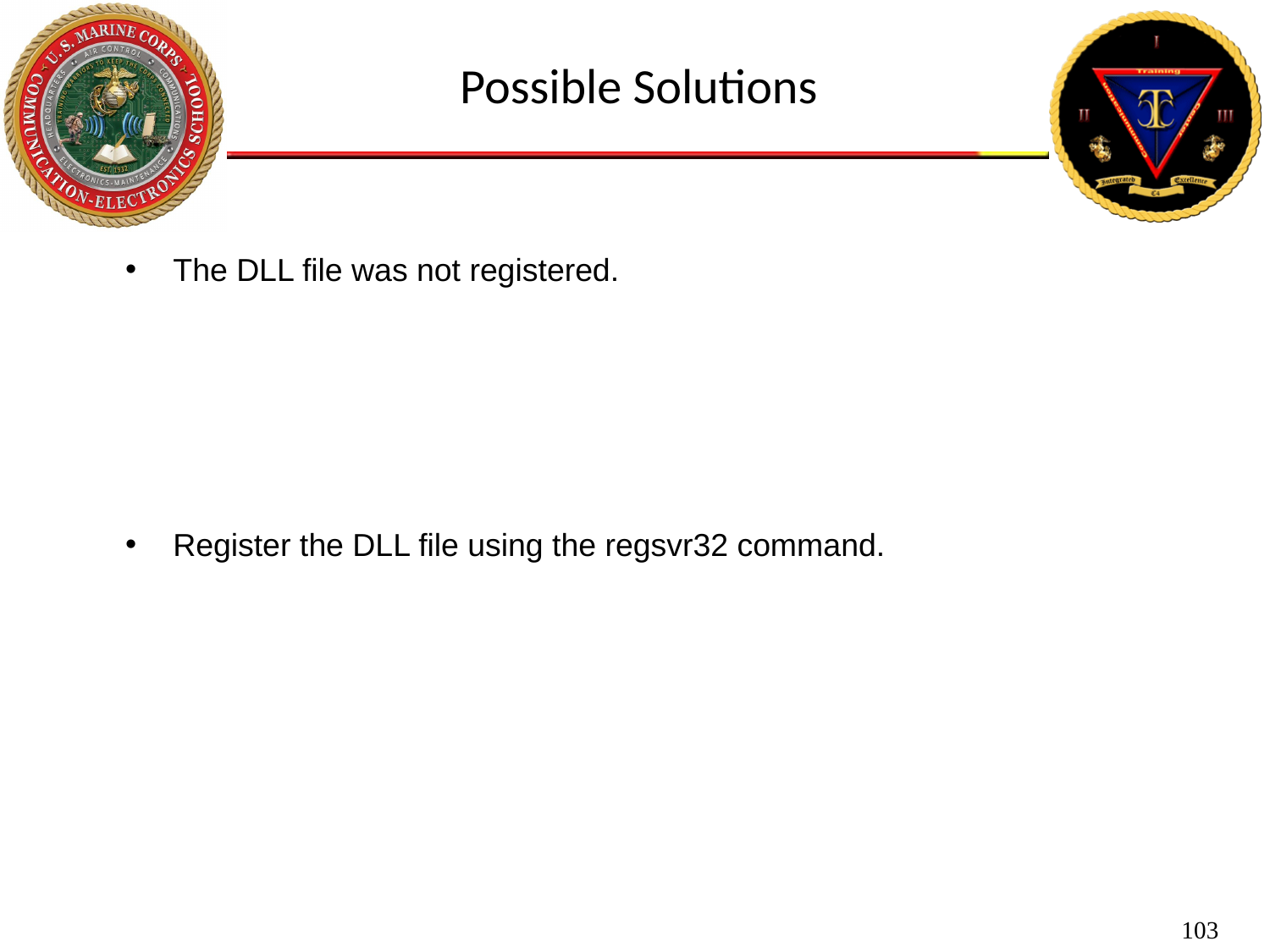

Possible Solutions
The DLL file was not registered.

Register the DLL file using the regsvr32 command.